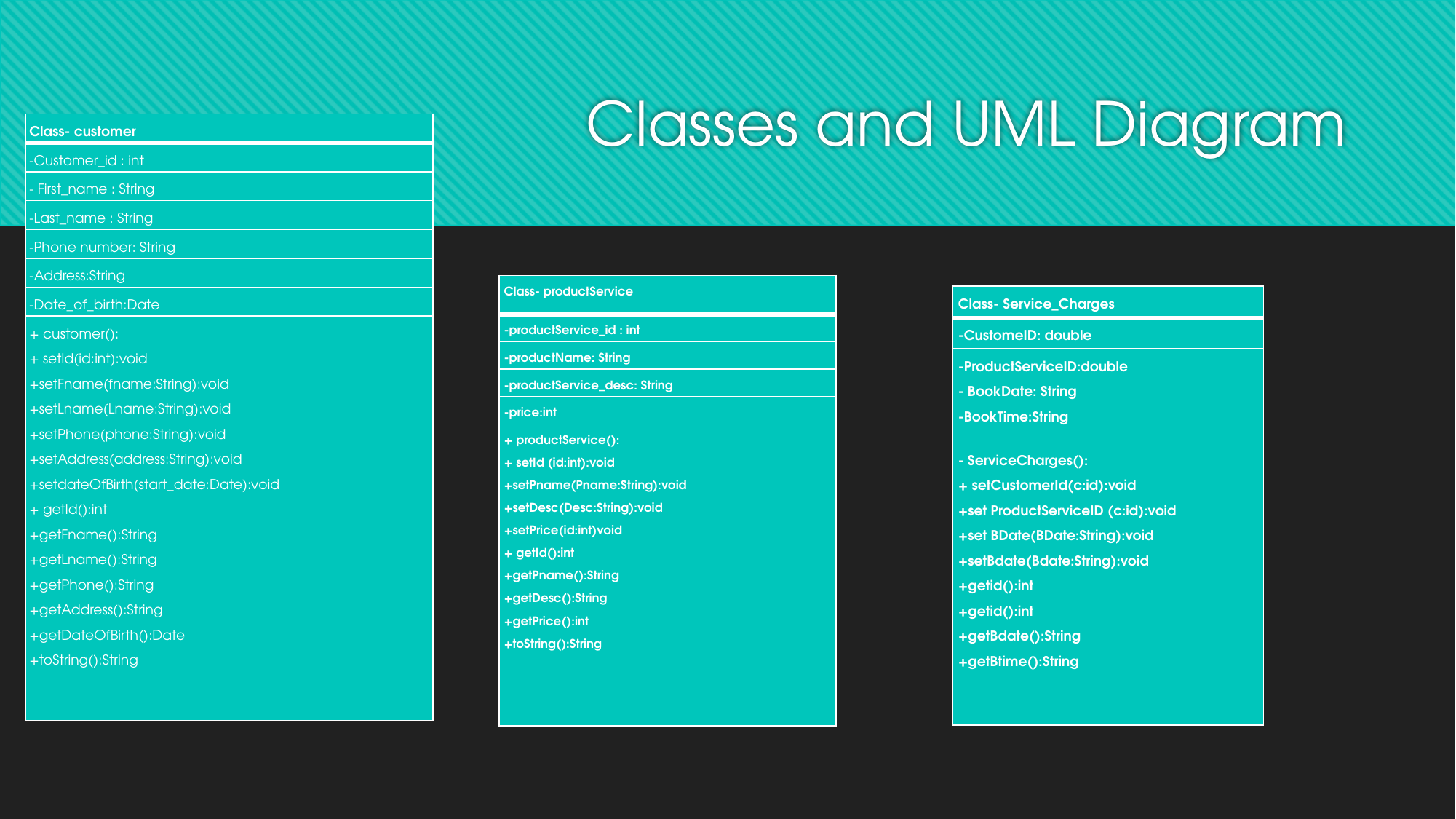

# Classes and UML Diagram
| Class- customer |
| --- |
| -Customer\_id : int |
| - First\_name : String |
| -Last\_name : String |
| -Phone number: String |
| -Address:String |
| -Date\_of\_birth:Date |
| + customer(): + setId(id:int):void +setFname(fname:String):void +setLname(Lname:String):void +setPhone(phone:String):void +setAddress(address:String):void +setdateOfBirth(start\_date:Date):void + getId():int +getFname():String +getLname():String +getPhone():String +getAddress():String +getDateOfBirth():Date +toString():String |

| Class- productService |
| --- |
| -productService\_id : int |
| -productName: String |
| -productService\_desc: String |
| -price:int |
| + productService(): + setId (id:int):void +setPname(Pname:String):void +setDesc(Desc:String):void +setPrice(id:int)void + getId():int +getPname():String +getDesc():String +getPrice():int +toString():String |
| Class- Service\_Charges |
| --- |
| -CustomeID: double |
| -ProductServiceID:double - BookDate: String -BookTime:String |
| - ServiceCharges(): + setCustomerId(c:id):void +set ProductServiceID (c:id):void +set BDate(BDate:String):void +setBdate(Bdate:String):void +getid():int +getid():int +getBdate():String +getBtime():String |